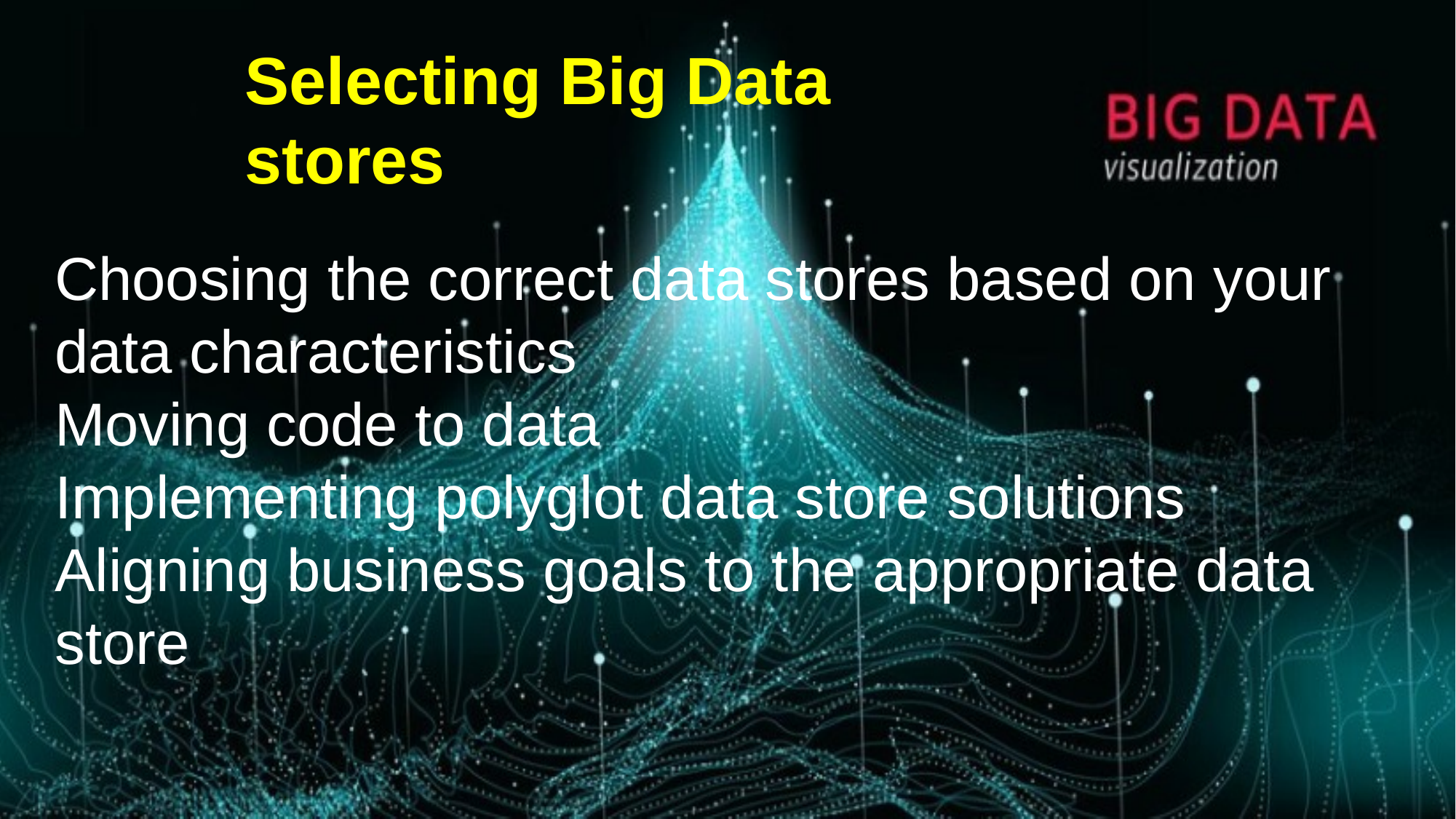

Selecting Big Data stores
Choosing the correct data stores based on your data characteristics
Moving code to data
Implementing polyglot data store solutions
Aligning business goals to the appropriate data store